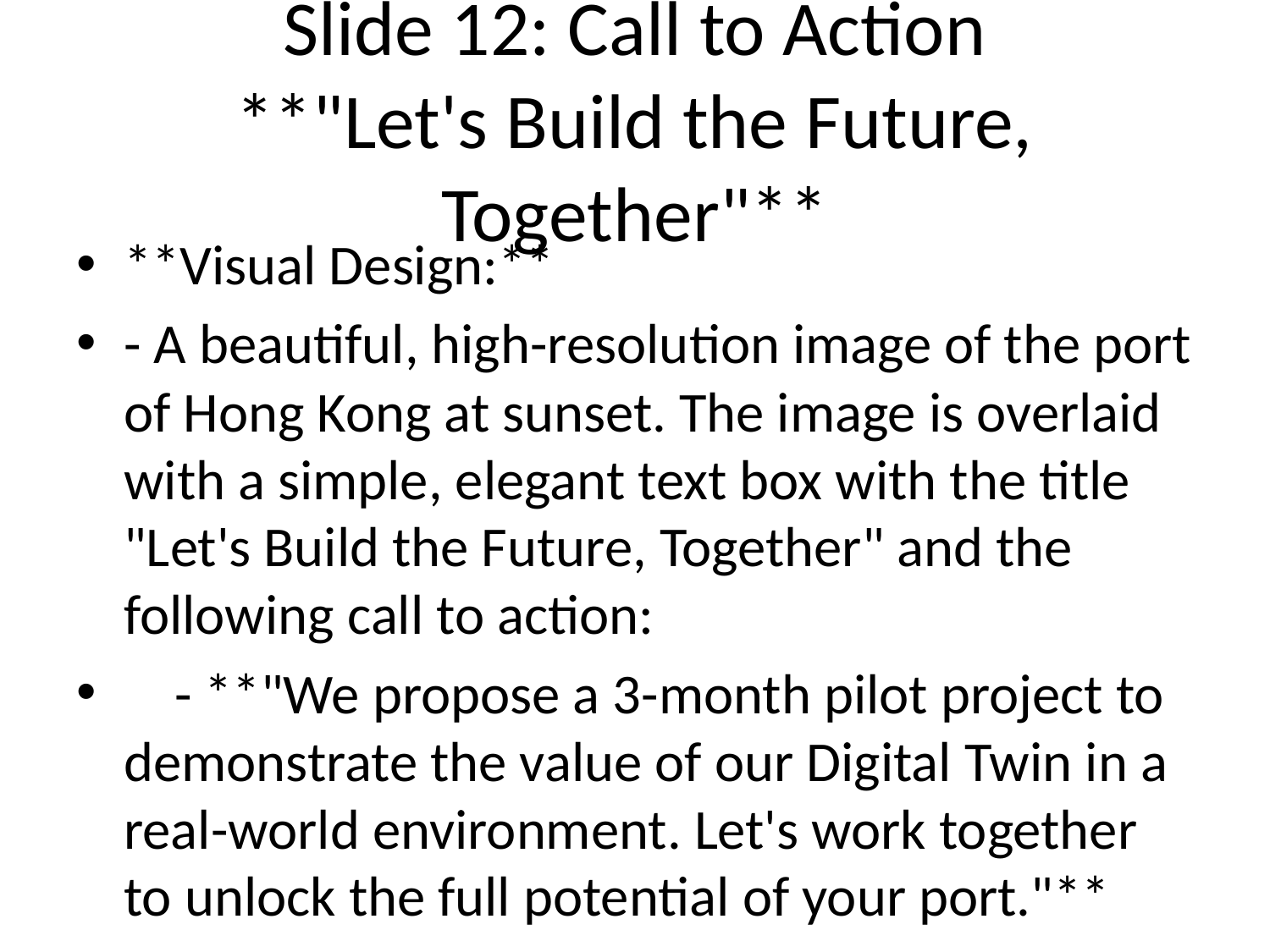

# Slide 12: Call to Action
**"Let's Build the Future, Together"**
**Visual Design:**
- A beautiful, high-resolution image of the port of Hong Kong at sunset. The image is overlaid with a simple, elegant text box with the title "Let's Build the Future, Together" and the following call to action:
    - **"We propose a 3-month pilot project to demonstrate the value of our Digital Twin in a real-world environment. Let's work together to unlock the full potential of your port."**

**Key Message:**
We are confident that our Digital Twin can deliver significant value to your organization, and we are ready to prove it.

**Script:**
"We are excited about the potential of our Digital Twin to transform the port of Hong Kong. But we know that seeing is believing. That's why we are proposing a 3-month pilot project to demonstrate the value of our Digital Twin in a real-world environment.

This pilot project will allow us to work closely with your team to identify your specific needs and to tailor our solution to meet them. It will also allow you to see for yourself the power of our Digital Twin to deliver real, tangible results. Let's build the future of the port of Hong Kong, together."